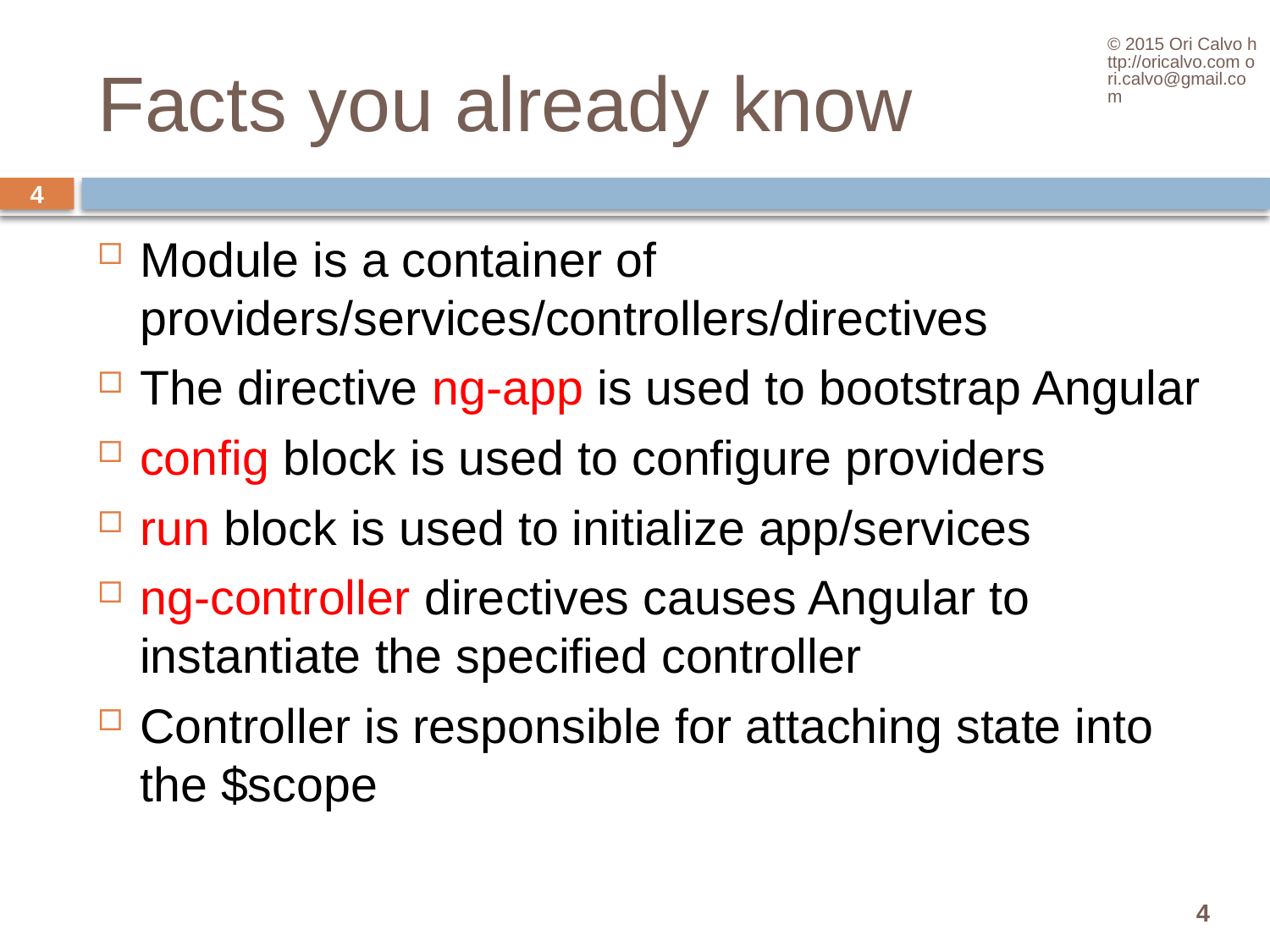

© 2015 Ori Calvo http://oricalvo.com ori.calvo@gmail.com
# Facts you already know
4
Module is a container of providers/services/controllers/directives
The directive ng-app is used to bootstrap Angular
config block is used to configure providers
run block is used to initialize app/services
ng-controller directives causes Angular to instantiate the specified controller
Controller is responsible for attaching state into the $scope